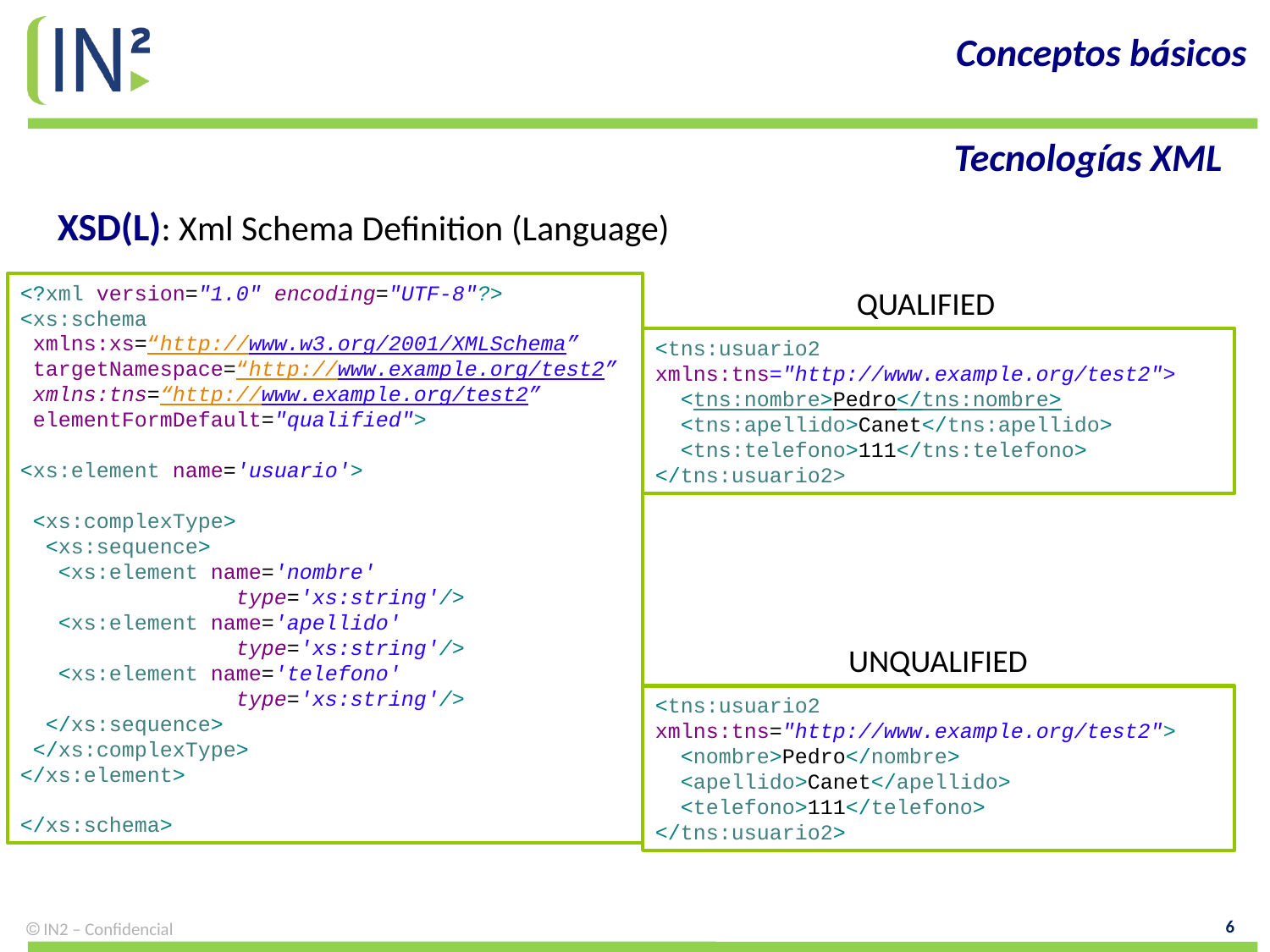

Conceptos básicos
Tecnologías XML
XSD(L): Xml Schema Definition (Language)

<?xml version="1.0" encoding="UTF-8"?>
<xs:schema
 xmlns:xs=“http://www.w3.org/2001/XMLSchema”
 targetNamespace=“http://www.example.org/test2”
 xmlns:tns=“http://www.example.org/test2”
 elementFormDefault="qualified">

<xs:element name='usuario'>

 <xs:complexType>
  <xs:sequence>
   <xs:element name='nombre'
                 type='xs:string'/>
   <xs:element name='apellido'
                 type='xs:string'/>
   <xs:element name='telefono'
                 type='xs:string'/>
  </xs:sequence>
 </xs:complexType>
</xs:element>

</xs:schema>
QUALIFIED
<tns:usuario2 xmlns:tns="http://www.example.org/test2">
  <tns:nombre>Pedro</tns:nombre>
  <tns:apellido>Canet</tns:apellido>
  <tns:telefono>111</tns:telefono>
</tns:usuario2>
UNQUALIFIED
<tns:usuario2 xmlns:tns="http://www.example.org/test2">
  <nombre>Pedro</nombre>
  <apellido>Canet</apellido>
  <telefono>111</telefono>
</tns:usuario2>